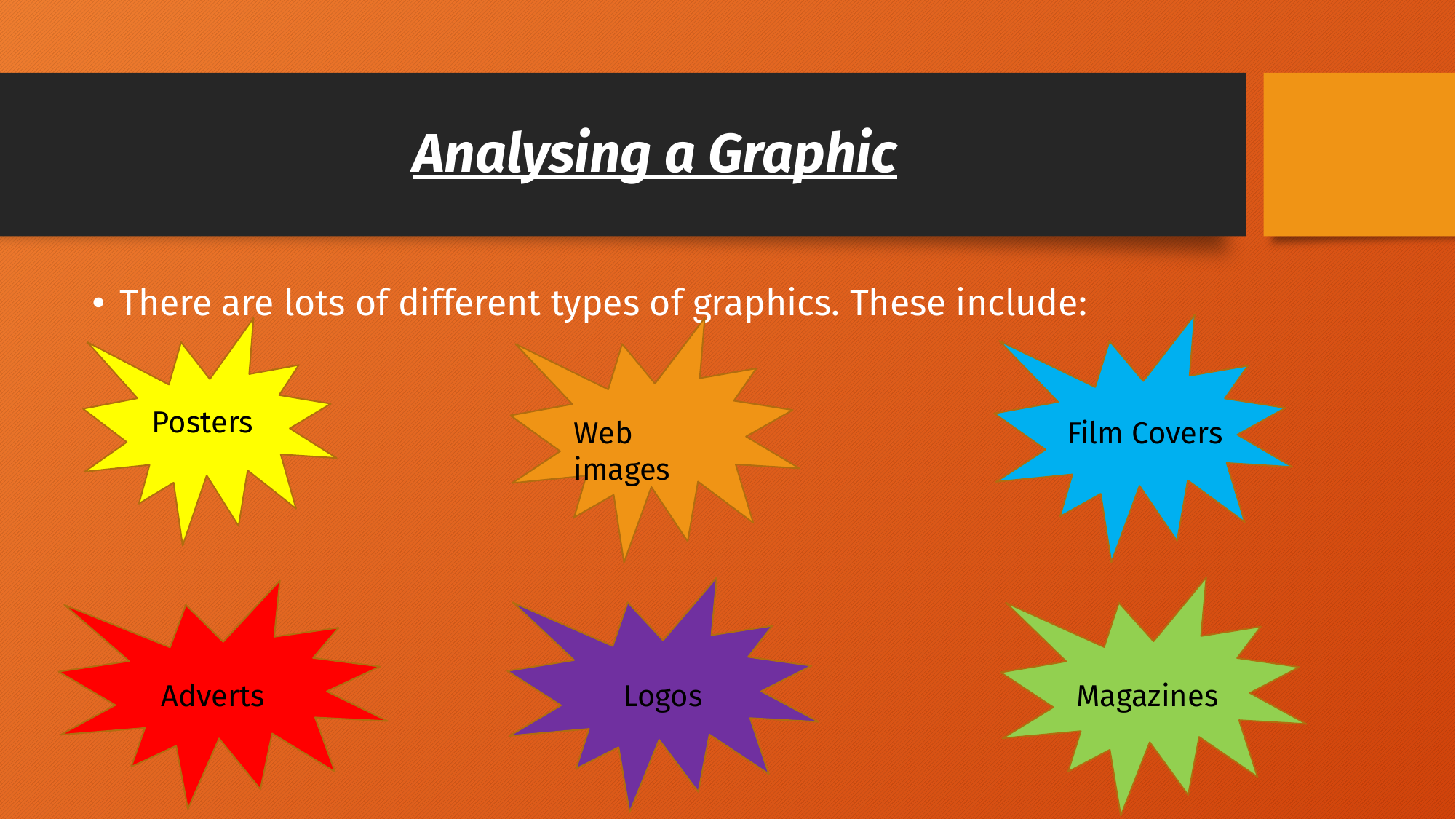

# Analysing a Graphic
There are lots of different types of graphics. These include:

Posters
Web images
Film Covers

Adverts
Logos
Magazines